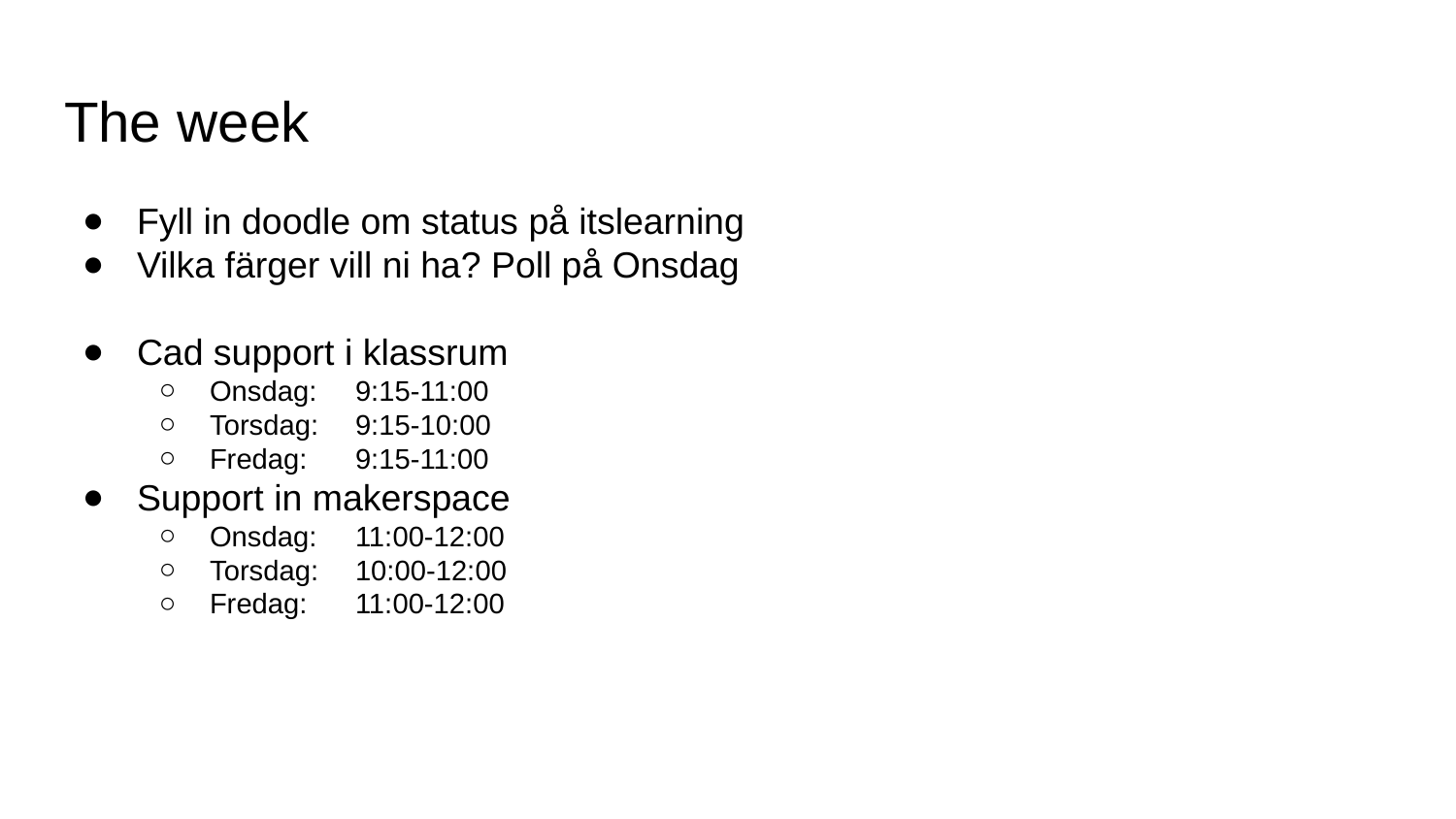

# The week
Fyll in doodle om status på itslearning
Vilka färger vill ni ha? Poll på Onsdag

Cad support i klassrum
Onsdag:	9:15-11:00
Torsdag:	9:15-10:00
Fredag:	9:15-11:00
Support in makerspace
Onsdag:	11:00-12:00
Torsdag: 	10:00-12:00
Fredag: 	11:00-12:00